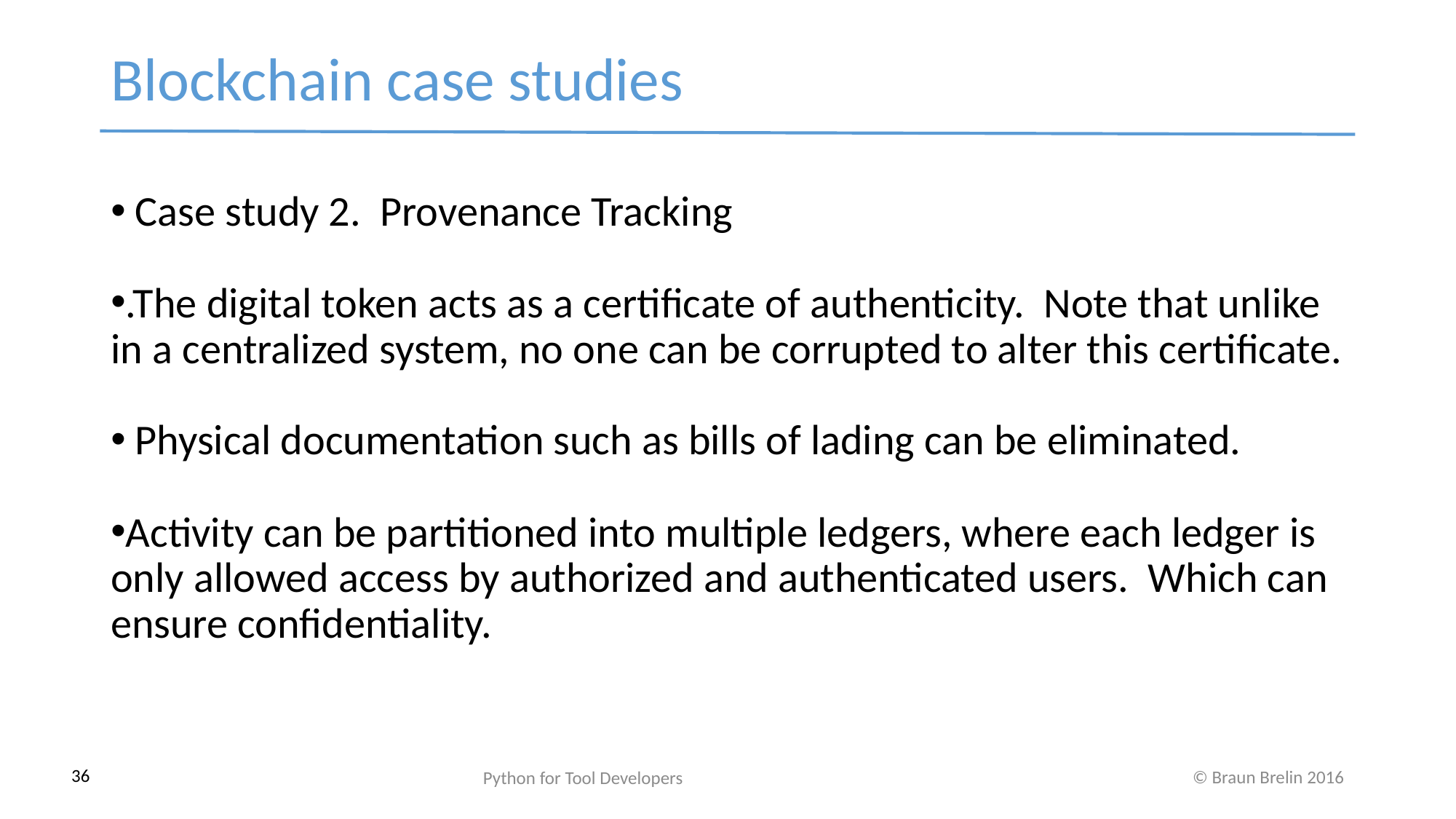

Blockchain case studies

 Case study 2.  Provenance Tracking

.The digital token acts as a certificate of authenticity.  Note that unlike in a centralized system, no one can be corrupted to alter this certificate.

 Physical documentation such as bills of lading can be eliminated.

Activity can be partitioned into multiple ledgers, where each ledger is only allowed access by authorized and authenticated users.  Which can ensure confidentiality.

Python for Tool Developers
36